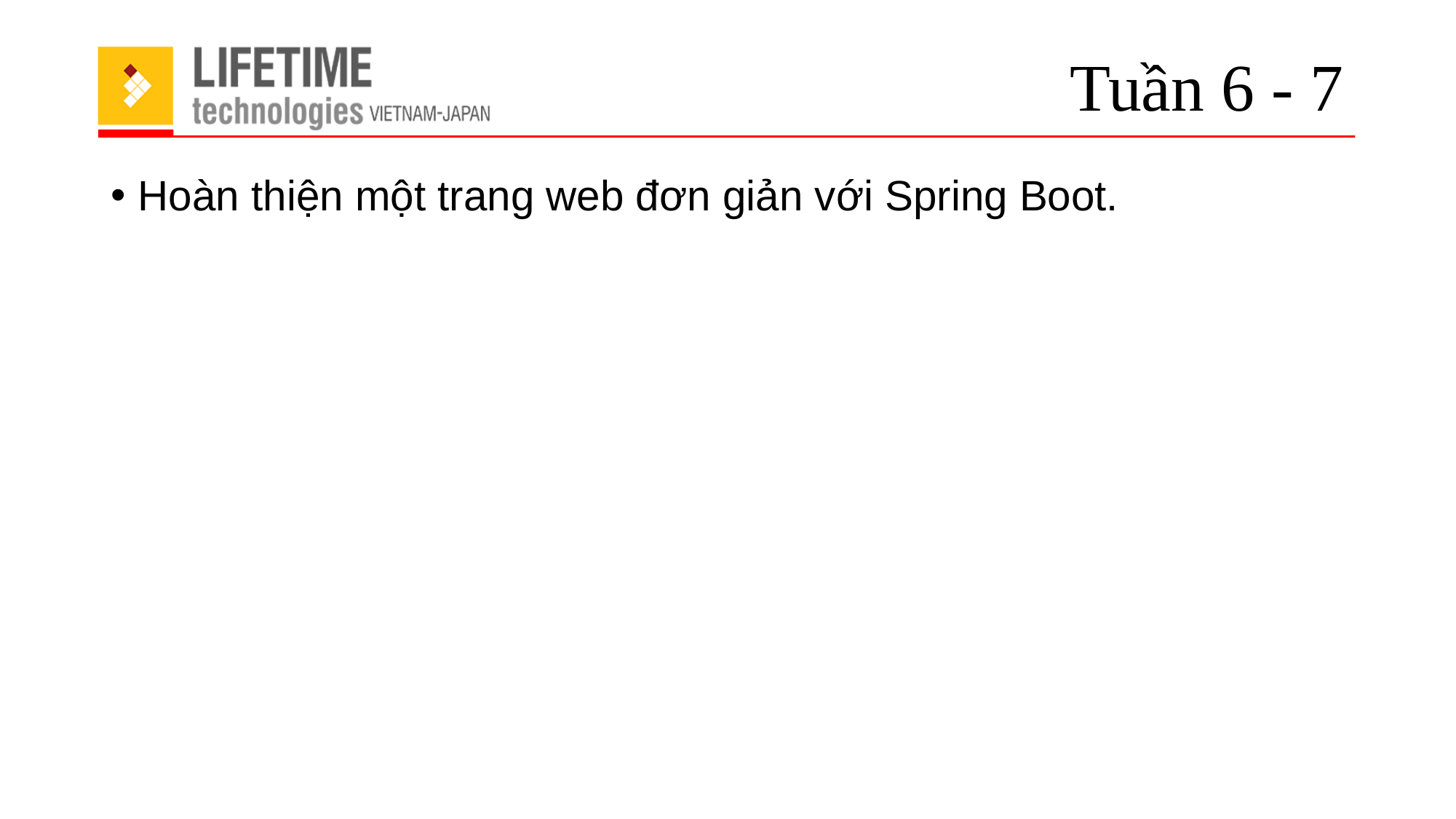

# Tuần 6 - 7
Hoàn thiện một trang web đơn giản với Spring Boot.